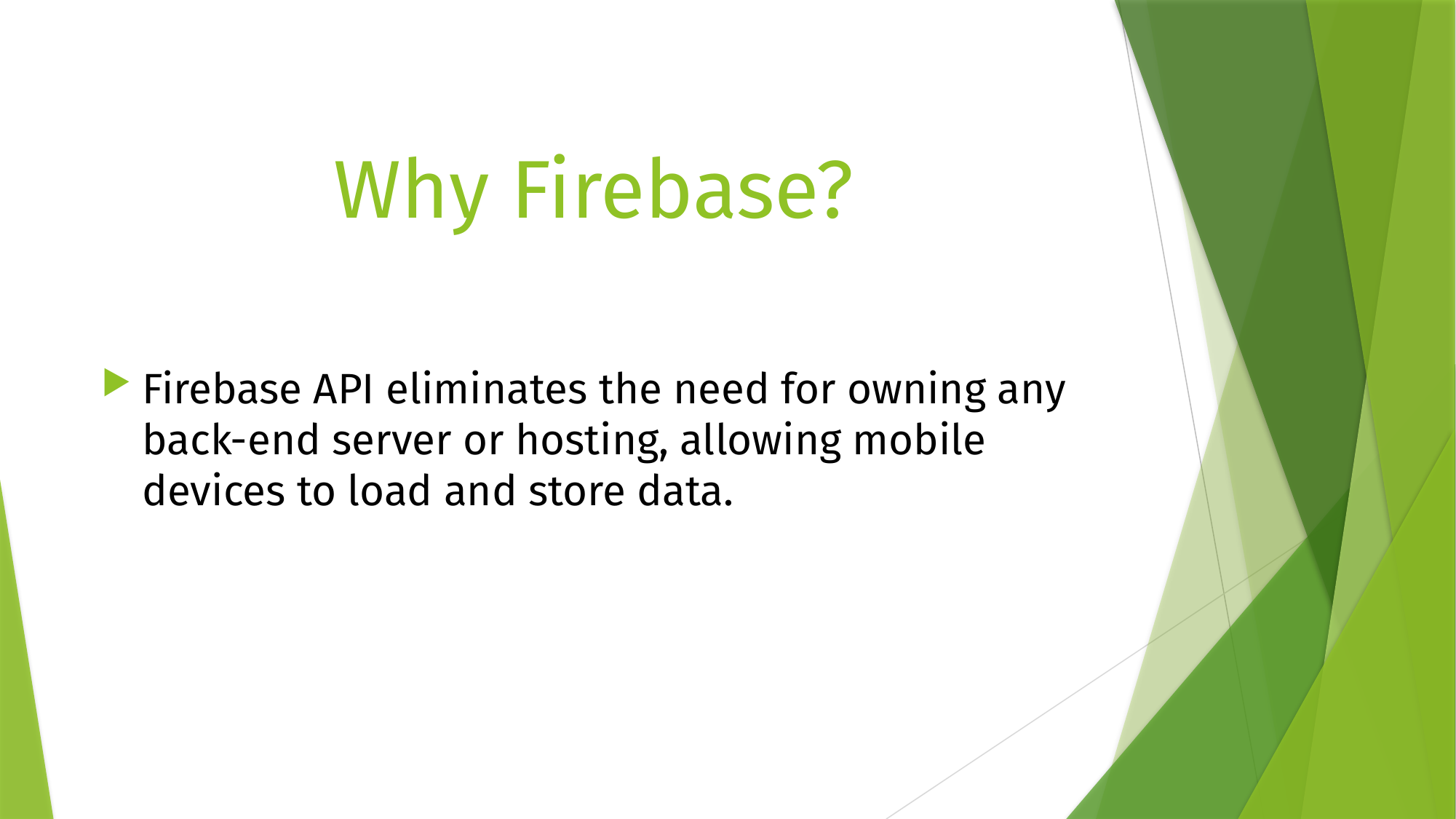

# Why Firebase?
Firebase API eliminates the need for owning any back-end server or hosting, allowing mobile devices to load and store data.